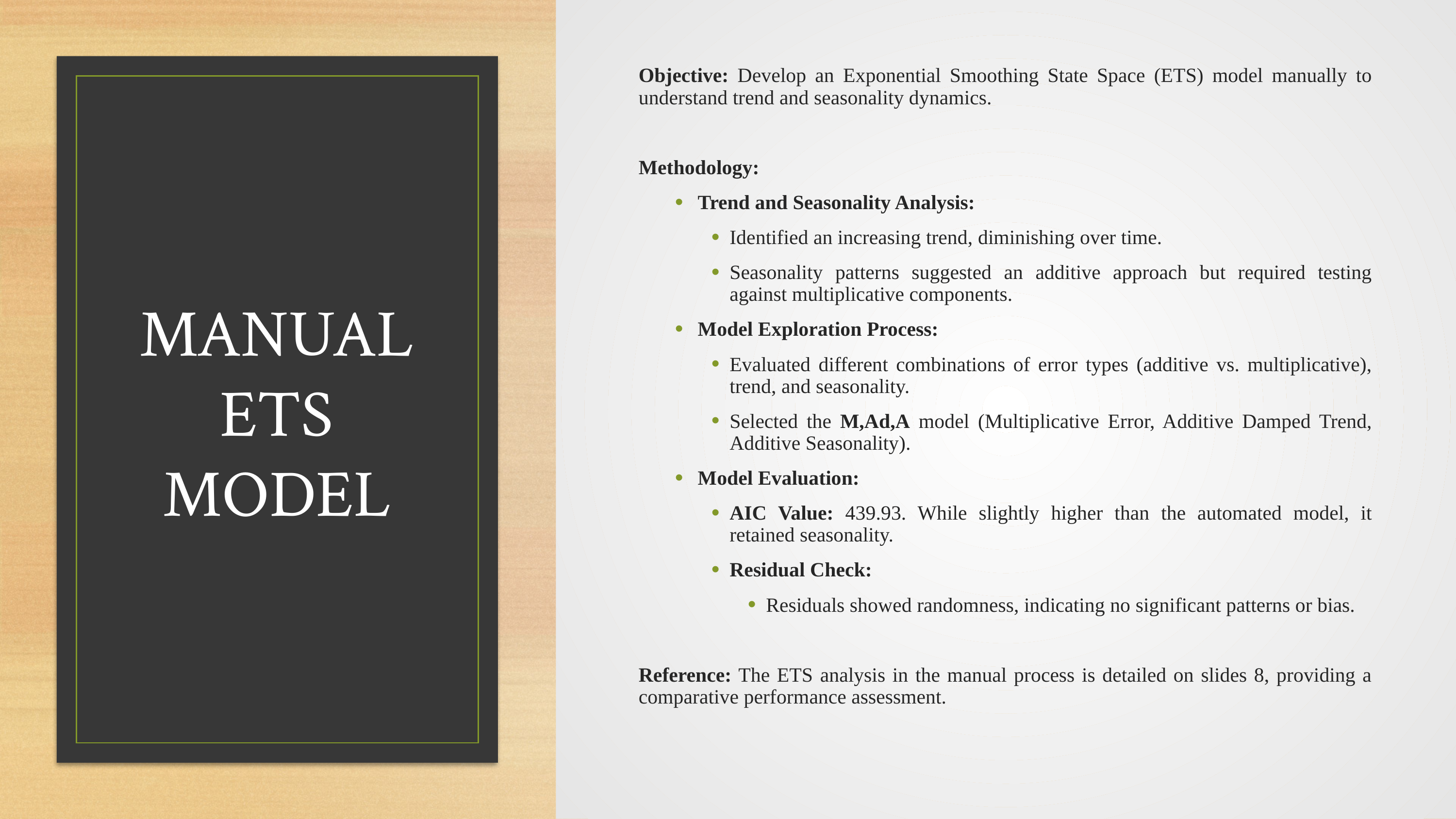

Objective: Develop an Exponential Smoothing State Space (ETS) model manually to understand trend and seasonality dynamics.

Methodology:
Trend and Seasonality Analysis:
Identified an increasing trend, diminishing over time.
Seasonality patterns suggested an additive approach but required testing against multiplicative components.
Model Exploration Process:
Evaluated different combinations of error types (additive vs. multiplicative), trend, and seasonality.
Selected the M,Ad,A model (Multiplicative Error, Additive Damped Trend, Additive Seasonality).
Model Evaluation:
AIC Value: 439.93. While slightly higher than the automated model, it retained seasonality.
Residual Check:
Residuals showed randomness, indicating no significant patterns or bias.

Reference: The ETS analysis in the manual process is detailed on slides 8, providing a comparative performance assessment.

# MANUAL ETS MODEL